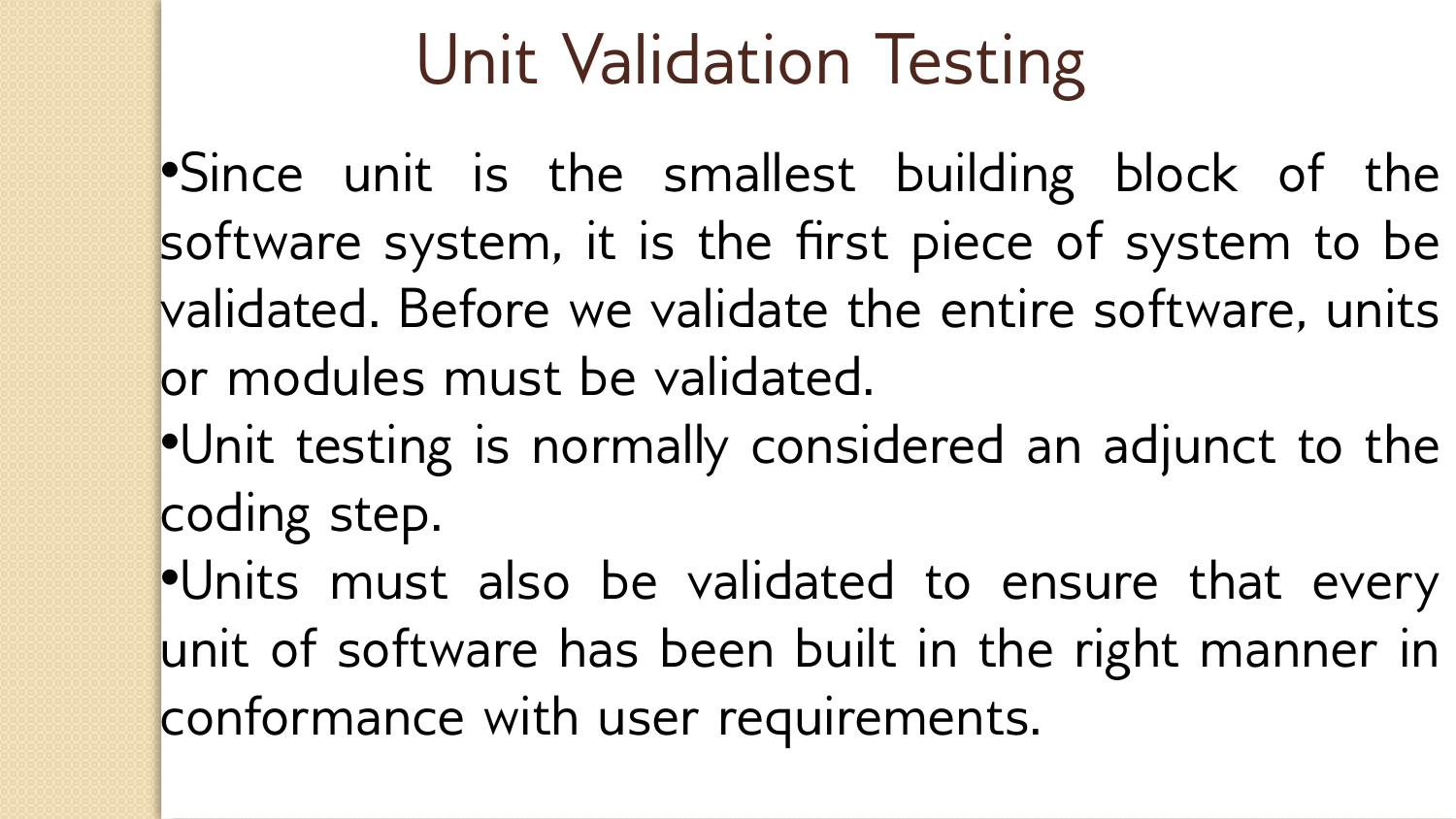

Unit Validation Testing
Since unit is the smallest building block of the software system, it is the first piece of system to be validated. Before we validate the entire software, units or modules must be validated.
Unit testing is normally considered an adjunct to the coding step.
Units must also be validated to ensure that every unit of software has been built in the right manner in conformance with user requirements.